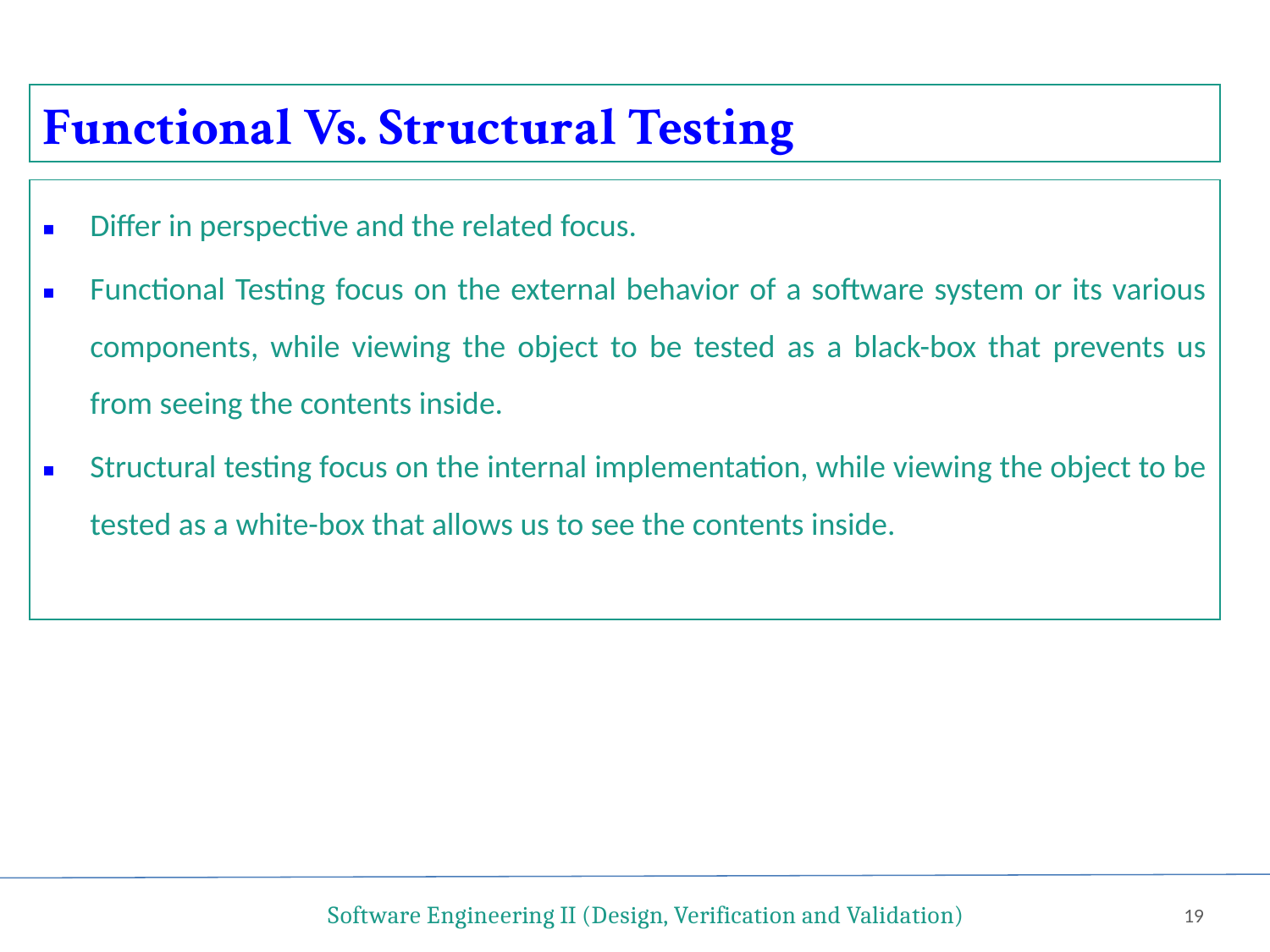

Functional Vs. Structural Testing
Differ in perspective and the related focus.
Functional Testing focus on the external behavior of a software system or its various components, while viewing the object to be tested as a black-box that prevents us from seeing the contents inside.
Structural testing focus on the internal implementation, while viewing the object to be tested as a white-box that allows us to see the contents inside.

Software Engineering II (Design, Verification and Validation)
19